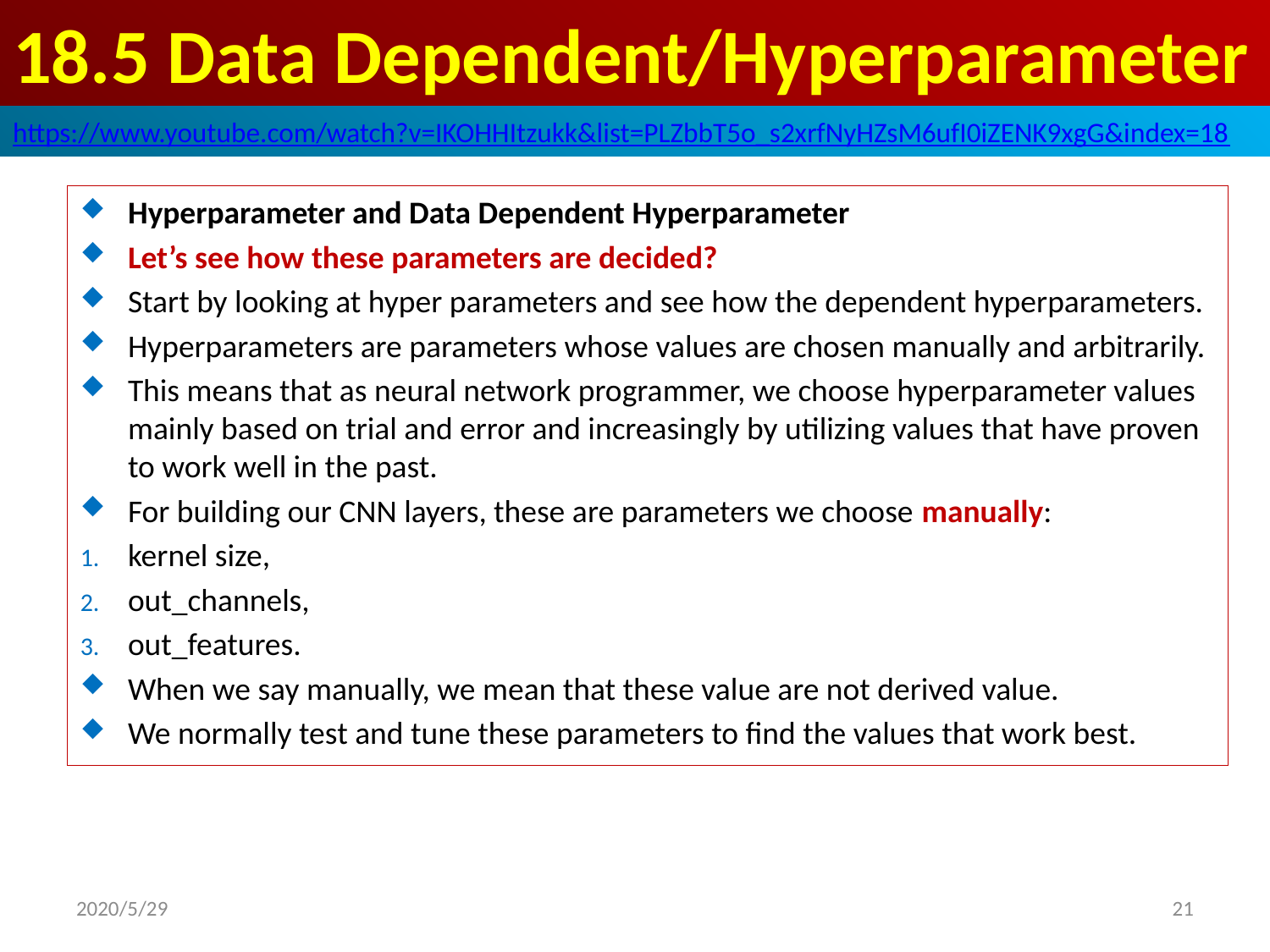

# 18.5 Data Dependent/Hyperparameter
https://www.youtube.com/watch?v=IKOHHItzukk&list=PLZbbT5o_s2xrfNyHZsM6ufI0iZENK9xgG&index=18
Hyperparameter and Data Dependent Hyperparameter
Let’s see how these parameters are decided?
Start by looking at hyper parameters and see how the dependent hyperparameters.
Hyperparameters are parameters whose values are chosen manually and arbitrarily.
This means that as neural network programmer, we choose hyperparameter values mainly based on trial and error and increasingly by utilizing values that have proven to work well in the past.
For building our CNN layers, these are parameters we choose manually:
kernel size,
out_channels,
out_features.
When we say manually, we mean that these value are not derived value.
We normally test and tune these parameters to find the values that work best.
2020/5/29
21